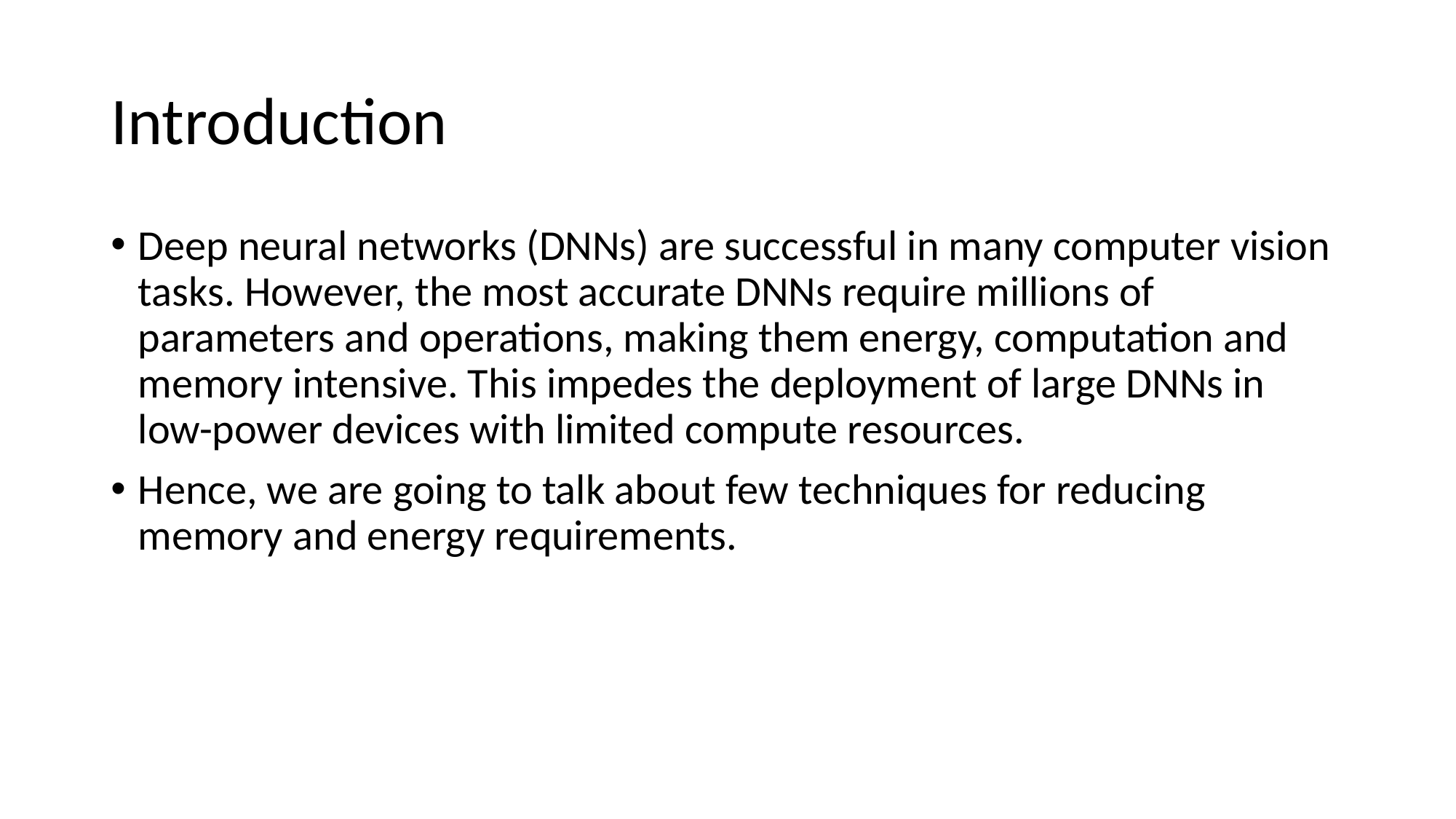

# Introduction
Deep neural networks (DNNs) are successful in many computer vision tasks. However, the most accurate DNNs require millions of parameters and operations, making them energy, computation and memory intensive. This impedes the deployment of large DNNs in low-power devices with limited compute resources.
Hence, we are going to talk about few techniques for reducing memory and energy requirements.